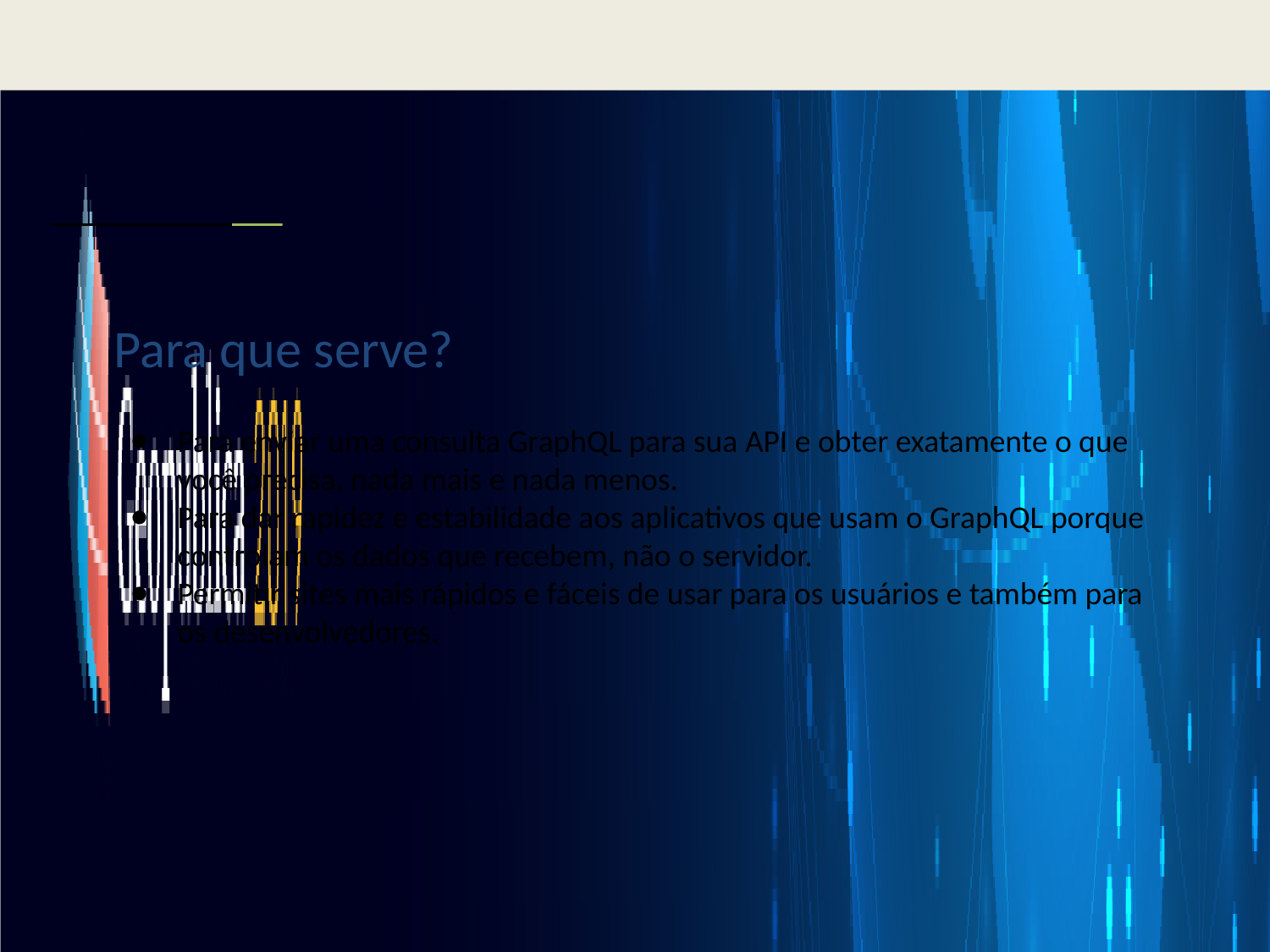

# Para que serve?
Para enviar uma consulta GraphQL para sua API e obter exatamente o que você precisa, nada mais e nada menos.
Para dar rapidez e estabilidade aos aplicativos que usam o GraphQL porque controlam os dados que recebem, não o servidor.
Permitir sites mais rápidos e fáceis de usar para os usuários e também para os desenvolvedores.